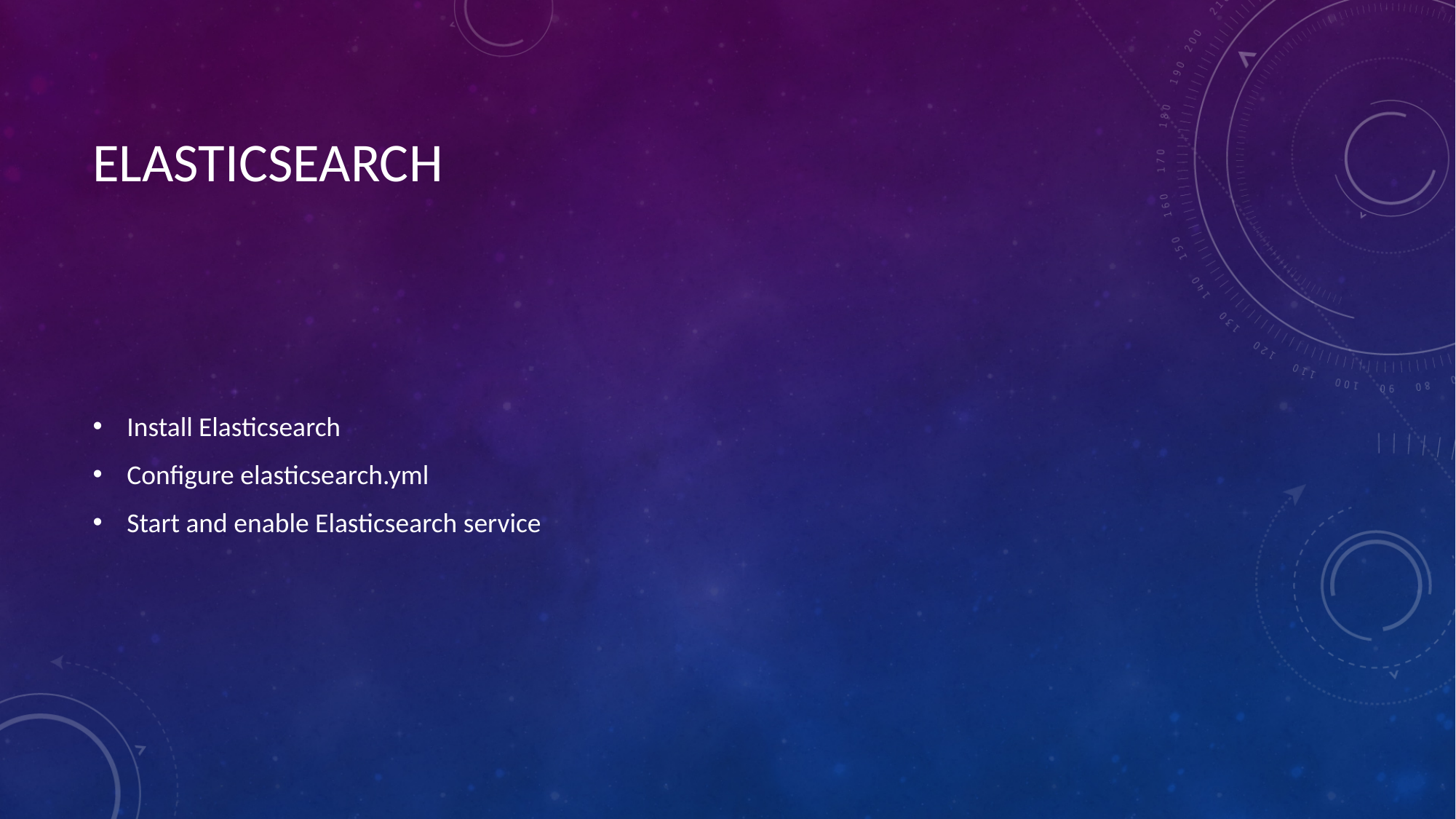

# Elasticsearch
Install Elasticsearch
Configure elasticsearch.yml
Start and enable Elasticsearch service